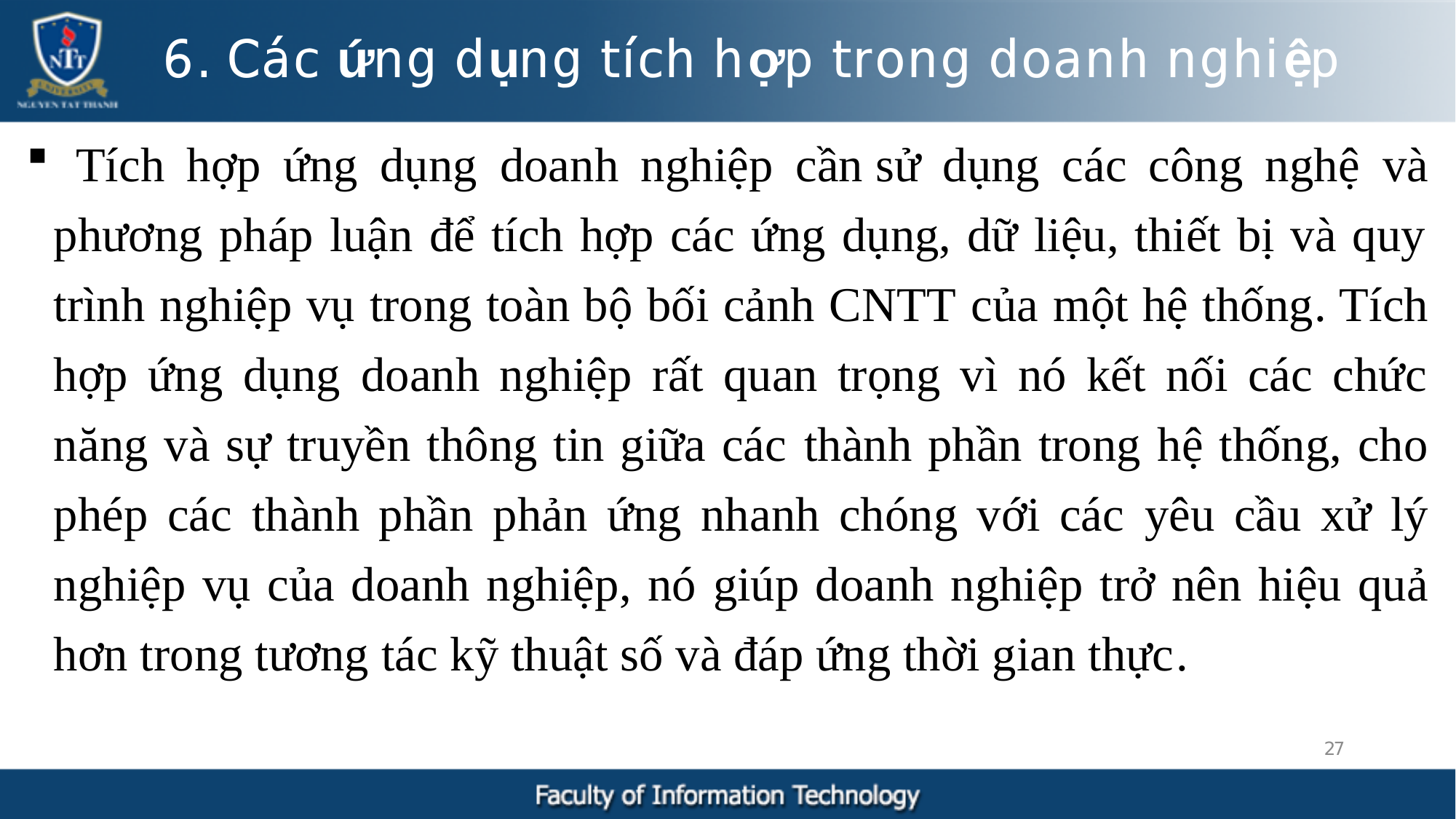

6. Các ứng dụng tích hợp trong doanh nghiệp
 Tích hợp ứng dụng doanh nghiệp cần sử dụng các công nghệ và phương pháp luận để tích hợp các ứng dụng, dữ liệu, thiết bị và quy trình nghiệp vụ trong toàn bộ bối cảnh CNTT của một hệ thống. Tích hợp ứng dụng doanh nghiệp rất quan trọng vì nó kết nối các chức năng và sự truyền thông tin giữa các thành phần trong hệ thống, cho phép các thành phần phản ứng nhanh chóng với các yêu cầu xử lý nghiệp vụ của doanh nghiệp, nó giúp doanh nghiệp trở nên hiệu quả hơn trong tương tác kỹ thuật số và đáp ứng thời gian thực.

27